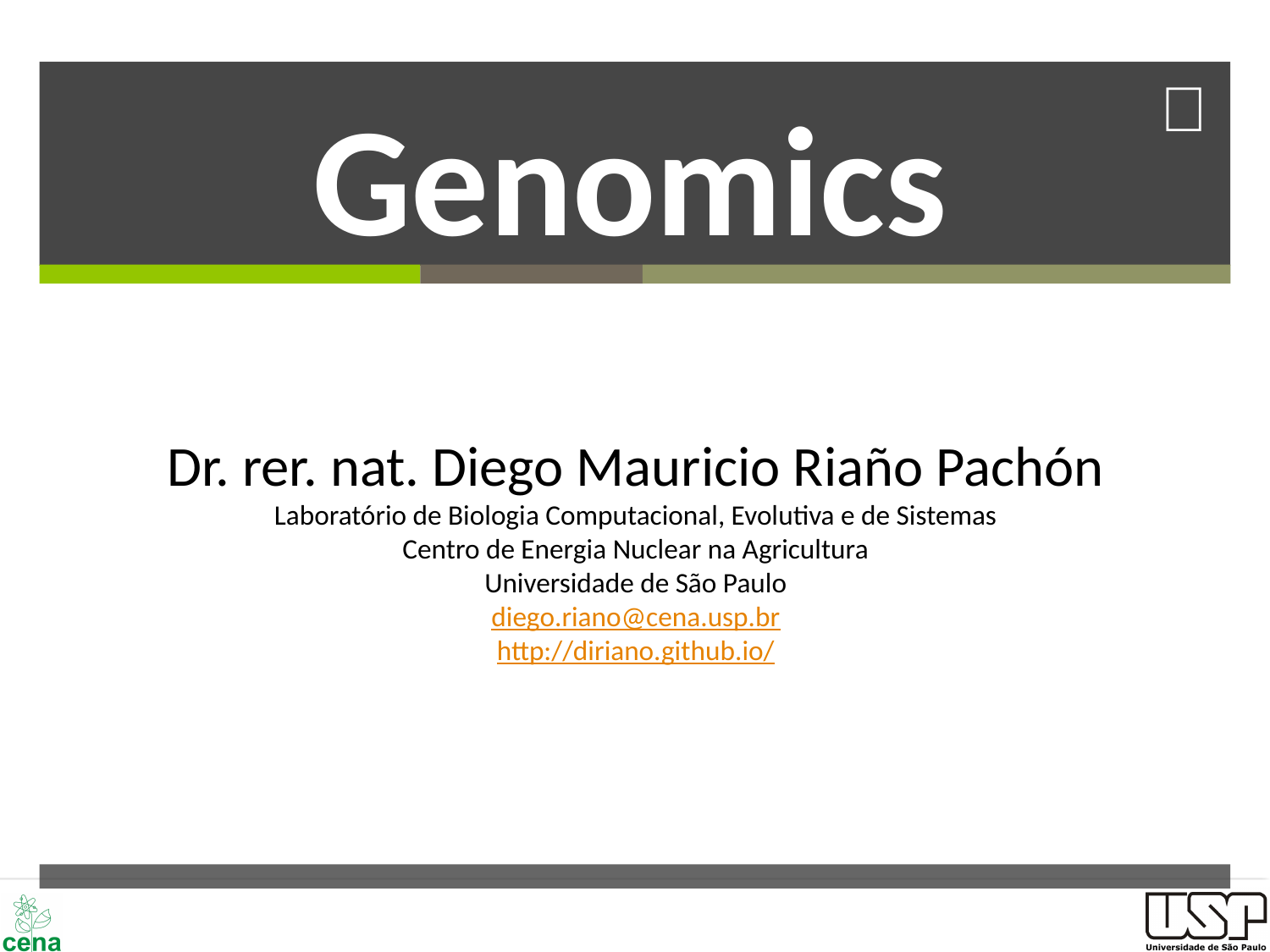

Genomics
Dr. rer. nat. Diego Mauricio Riaño Pachón
Laboratório de Biologia Computacional, Evolutiva e de Sistemas
Centro de Energia Nuclear na Agricultura
Universidade de São Paulo
diego.riano@cena.usp.br
http://diriano.github.io/